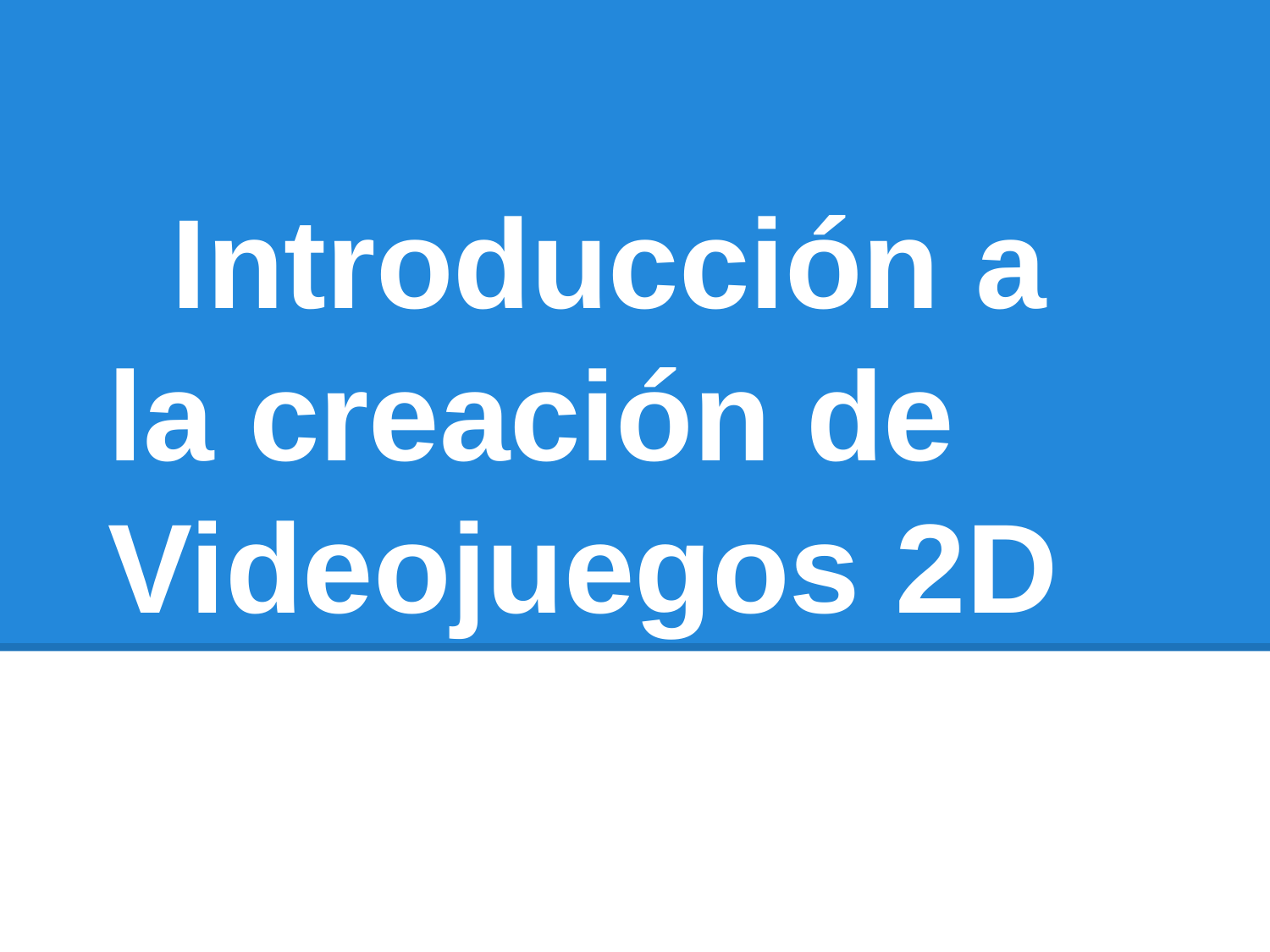

# Introducción a la creación de Videojuegos 2D